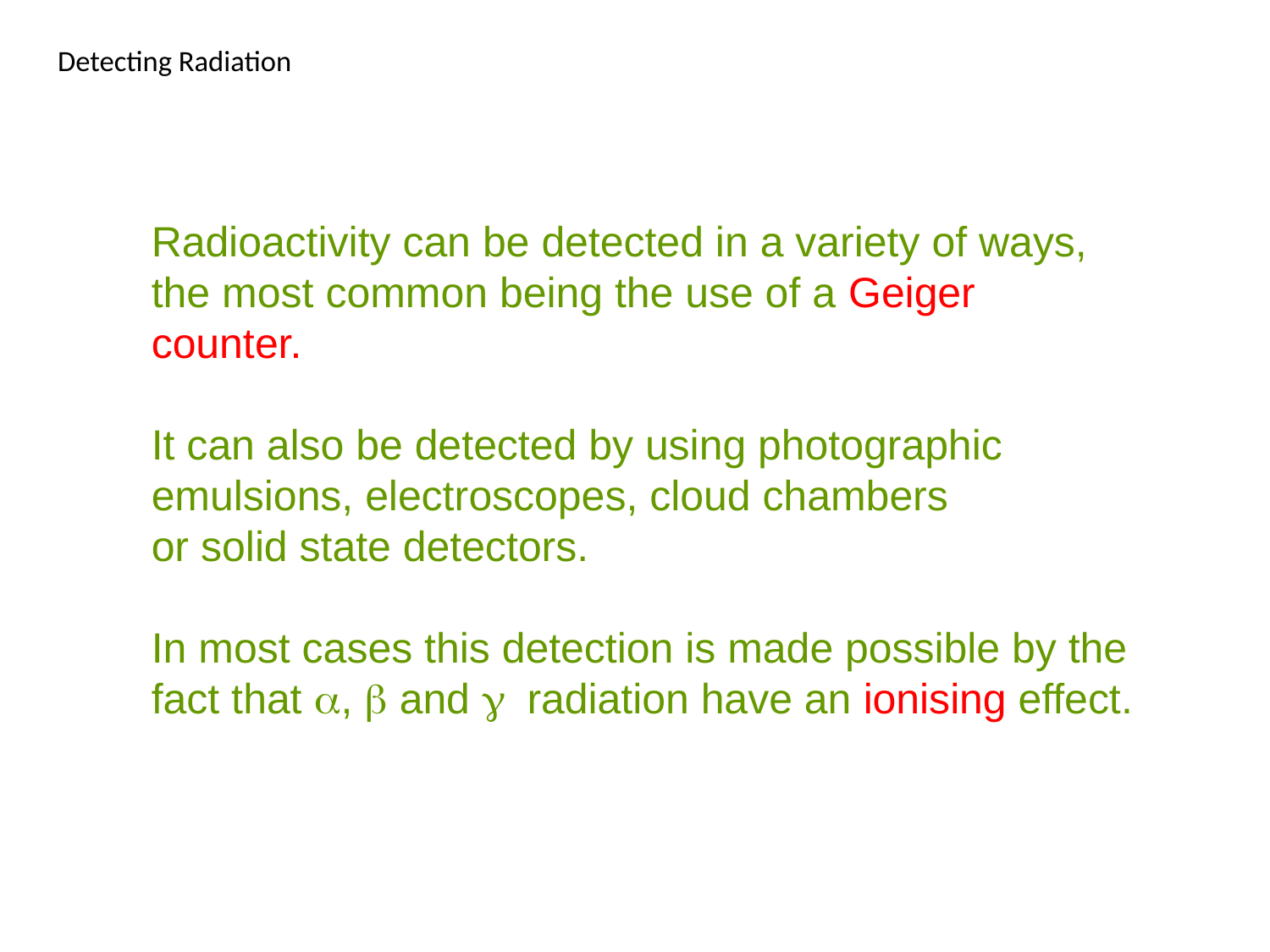

# Detecting Radiation
Radioactivity can be detected in a variety of ways, the most common being the use of a Geiger
counter.

It can also be detected by using photographic emulsions, electroscopes, cloud chambers
or solid state detectors.

In most cases this detection is made possible by the fact that α, β and γ radiation have an ionising effect.